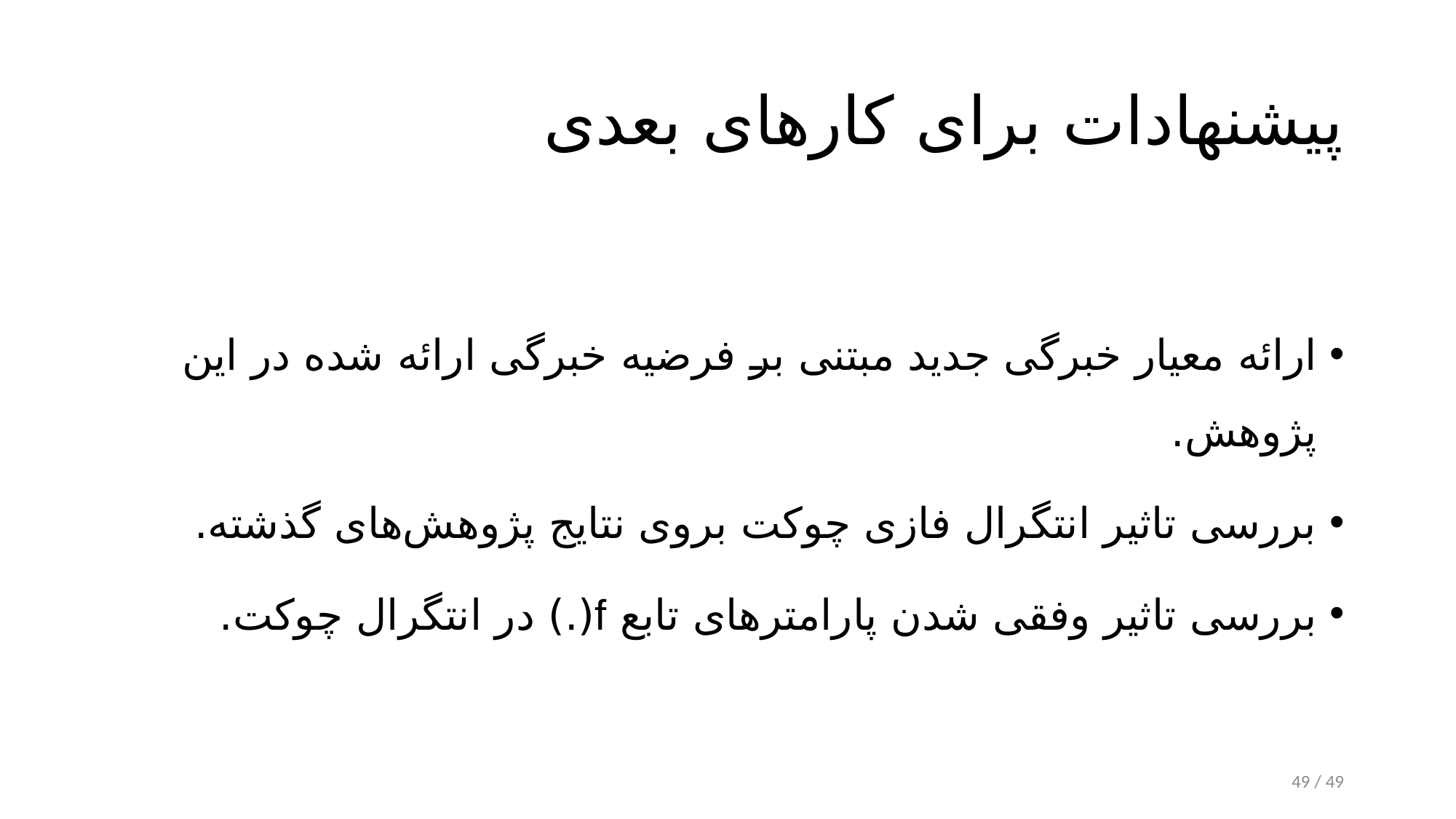

# پیشنهادات برای کارهای بعدی
ارائه معیار خبرگی جدید مبتنی بر فرضیه خبرگی ارائه شده در این پژوهش.
بررسی تاثیر انتگرال فازی چوکت بروی نتایج پژوهش‌های گذشته.
بررسی تاثیر وفقی شدن پارامتر‌های تابع f(.) در انتگرال چوکت.
49 / 49